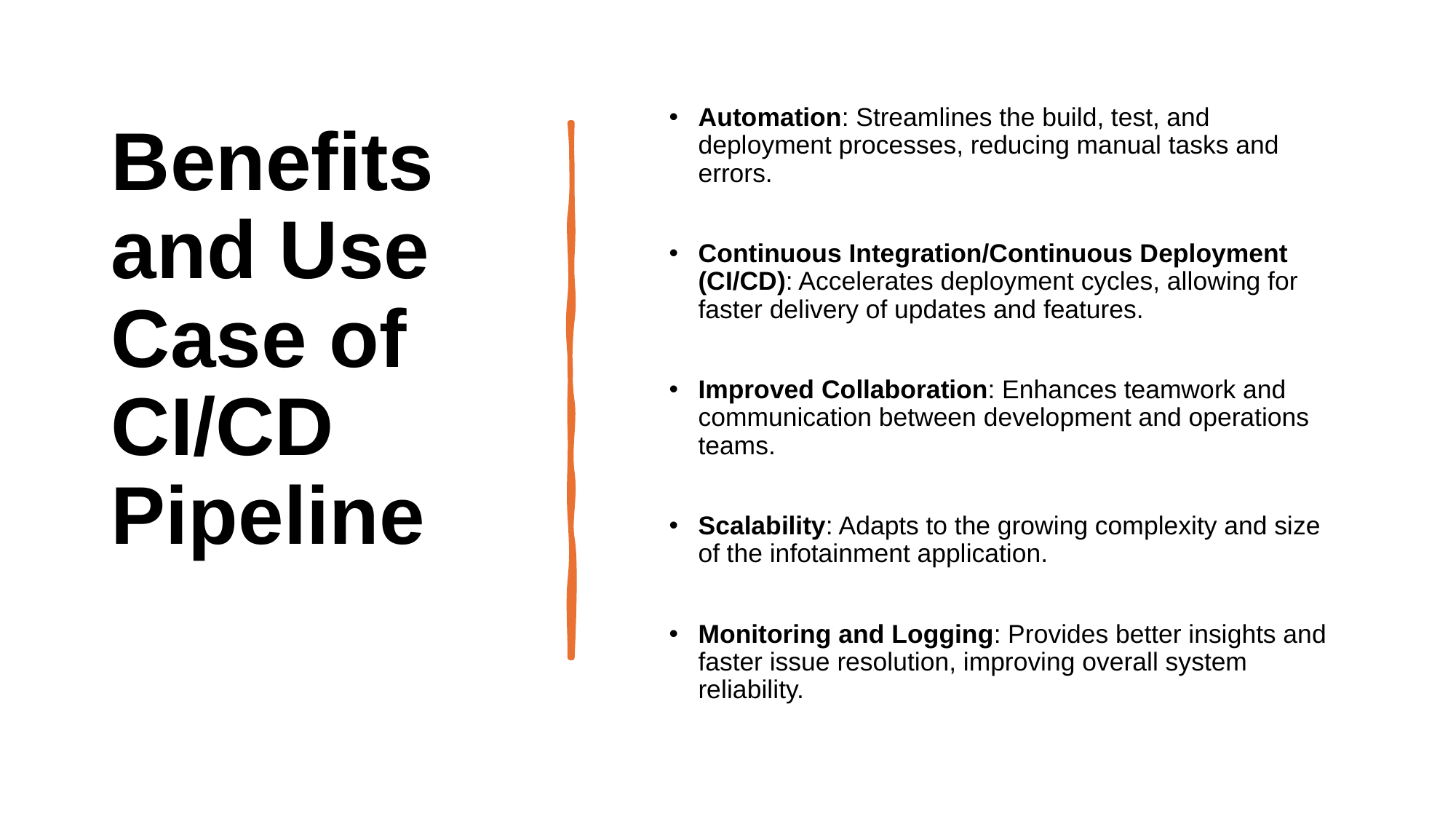

# Benefits and Use Case of CI/CD Pipeline

Automation: Streamlines the build, test, and deployment processes, reducing manual tasks and errors.

Continuous Integration/Continuous Deployment (CI/CD): Accelerates deployment cycles, allowing for faster delivery of updates and features.

Improved Collaboration: Enhances teamwork and communication between development and operations teams.

Scalability: Adapts to the growing complexity and size of the infotainment application.

Monitoring and Logging: Provides better insights and faster issue resolution, improving overall system reliability.